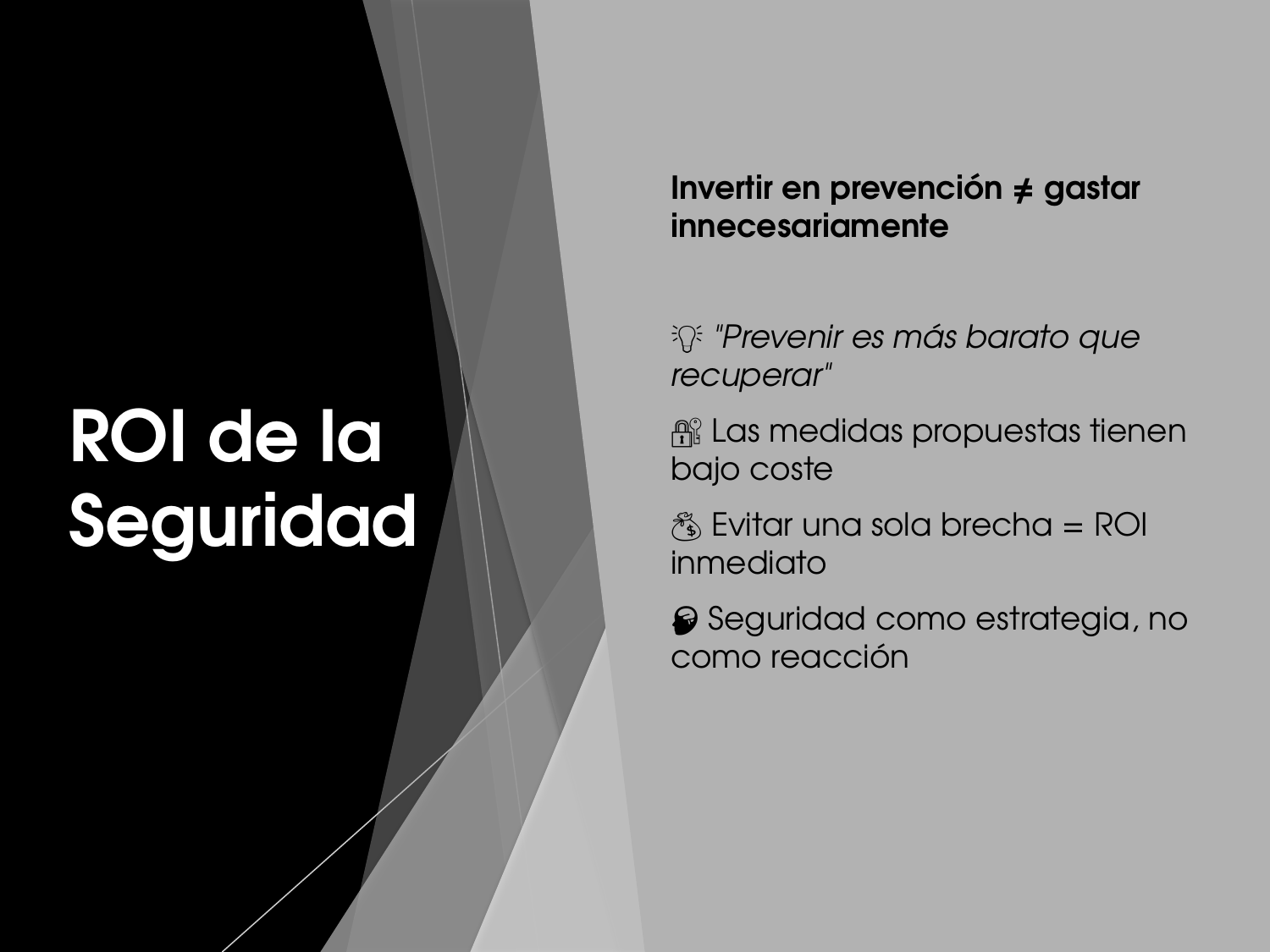

Invertir en prevención ≠ gastar innecesariamente

💡 "Prevenir es más barato que recuperar"
🔐 Las medidas propuestas tienen bajo coste
💰 Evitar una sola brecha = ROI inmediato
🧠 Seguridad como estrategia, no como reacción

# ROI de la Seguridad